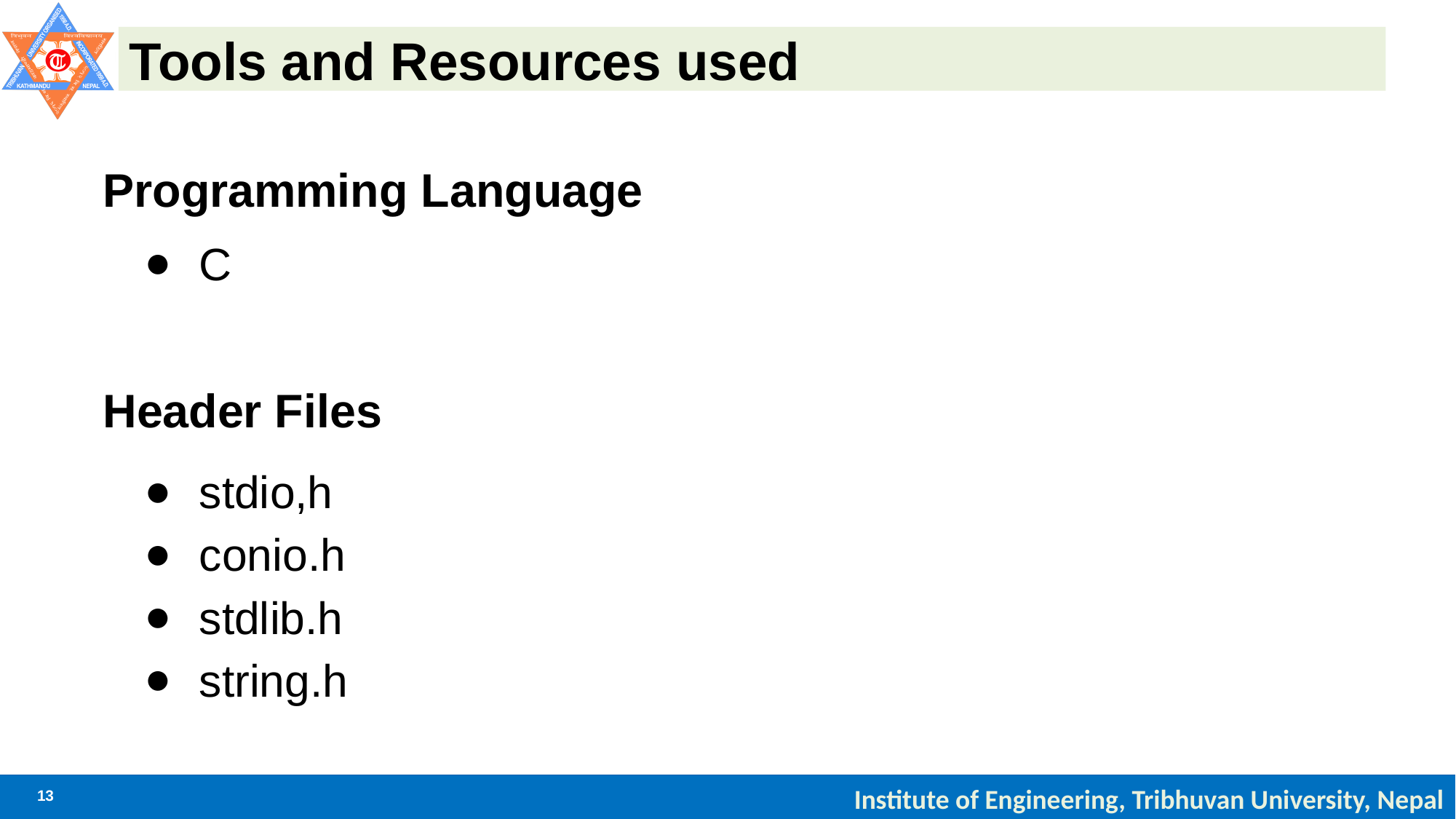

# Tools and Resources used
Programming Language
C

Header Files
stdio,h
conio.h
stdlib.h
string.h